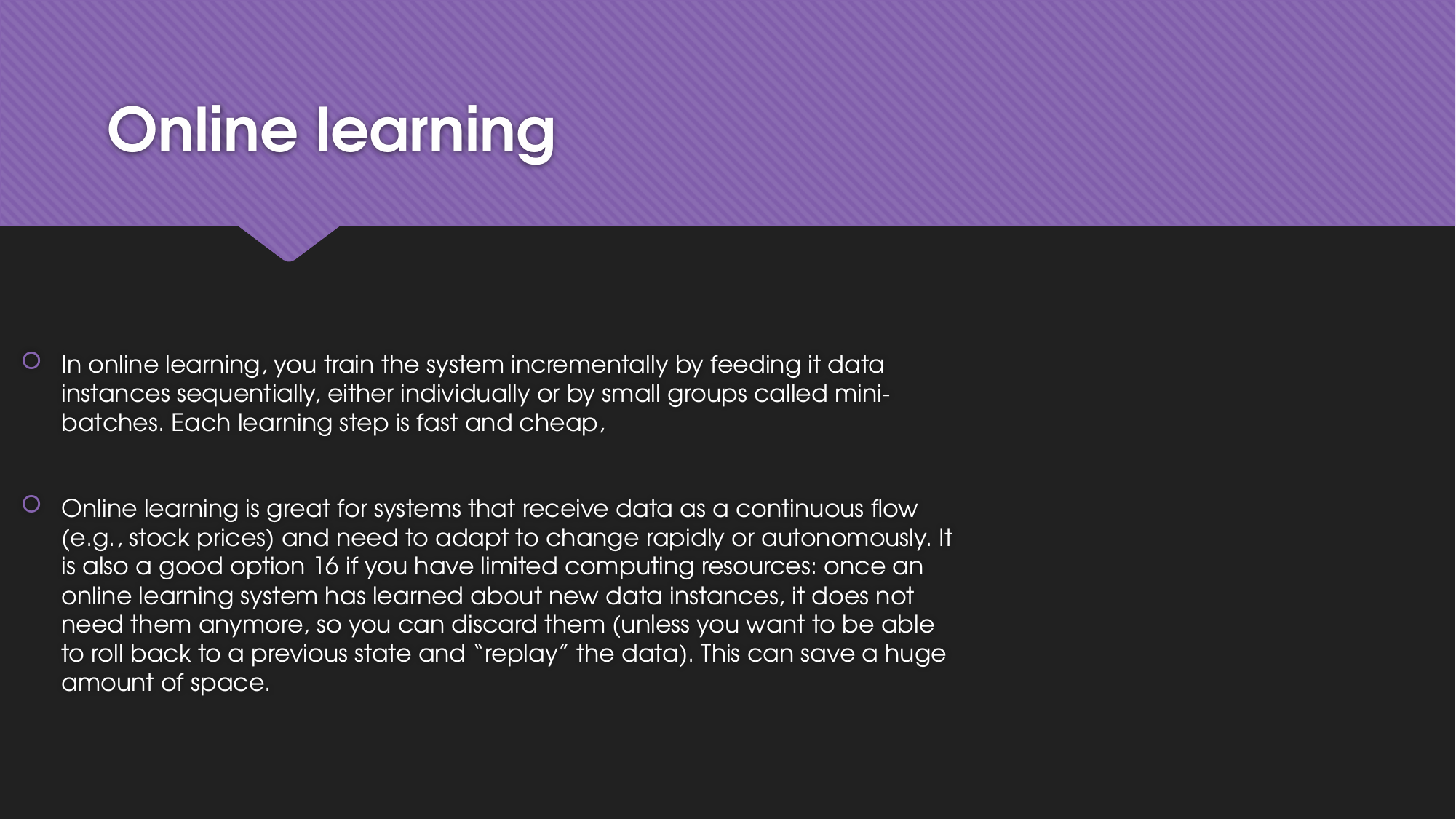

# Online learning
In online learning, you train the system incrementally by feeding it data instances sequentially, either individually or by small groups called mini-batches. Each learning step is fast and cheap,

Online learning is great for systems that receive data as a continuous flow (e.g., stock prices) and need to adapt to change rapidly or autonomously. It is also a good option 16 if you have limited computing resources: once an online learning system has learned about new data instances, it does not need them anymore, so you can discard them (unless you want to be able to roll back to a previous state and “replay” the data). This can save a huge amount of space.